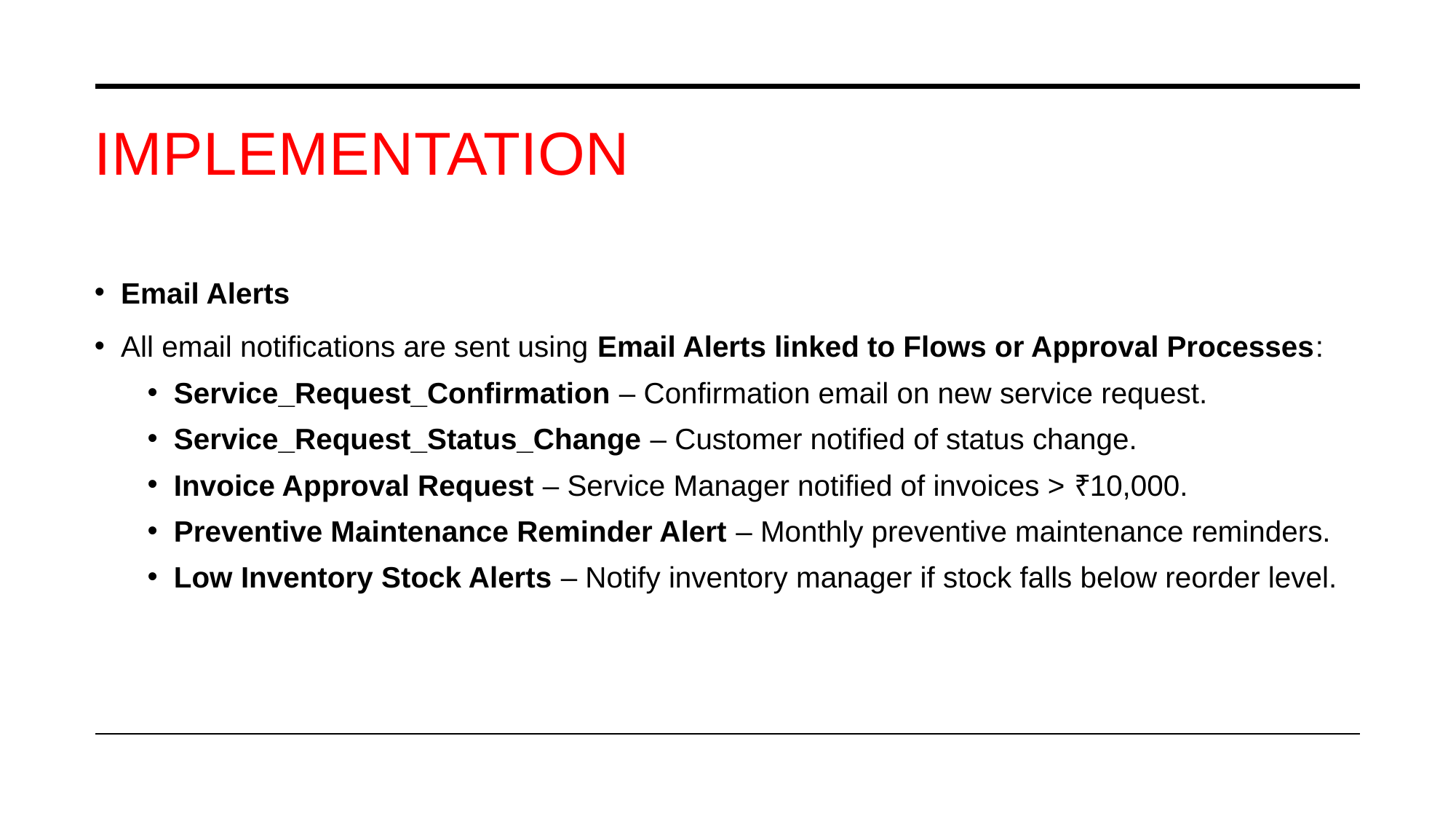

# IMPLEMENTATION
Email Alerts
All email notifications are sent using Email Alerts linked to Flows or Approval Processes:
Service_Request_Confirmation – Confirmation email on new service request.
Service_Request_Status_Change – Customer notified of status change.
Invoice Approval Request – Service Manager notified of invoices > ₹10,000.
Preventive Maintenance Reminder Alert – Monthly preventive maintenance reminders.
Low Inventory Stock Alerts – Notify inventory manager if stock falls below reorder level.